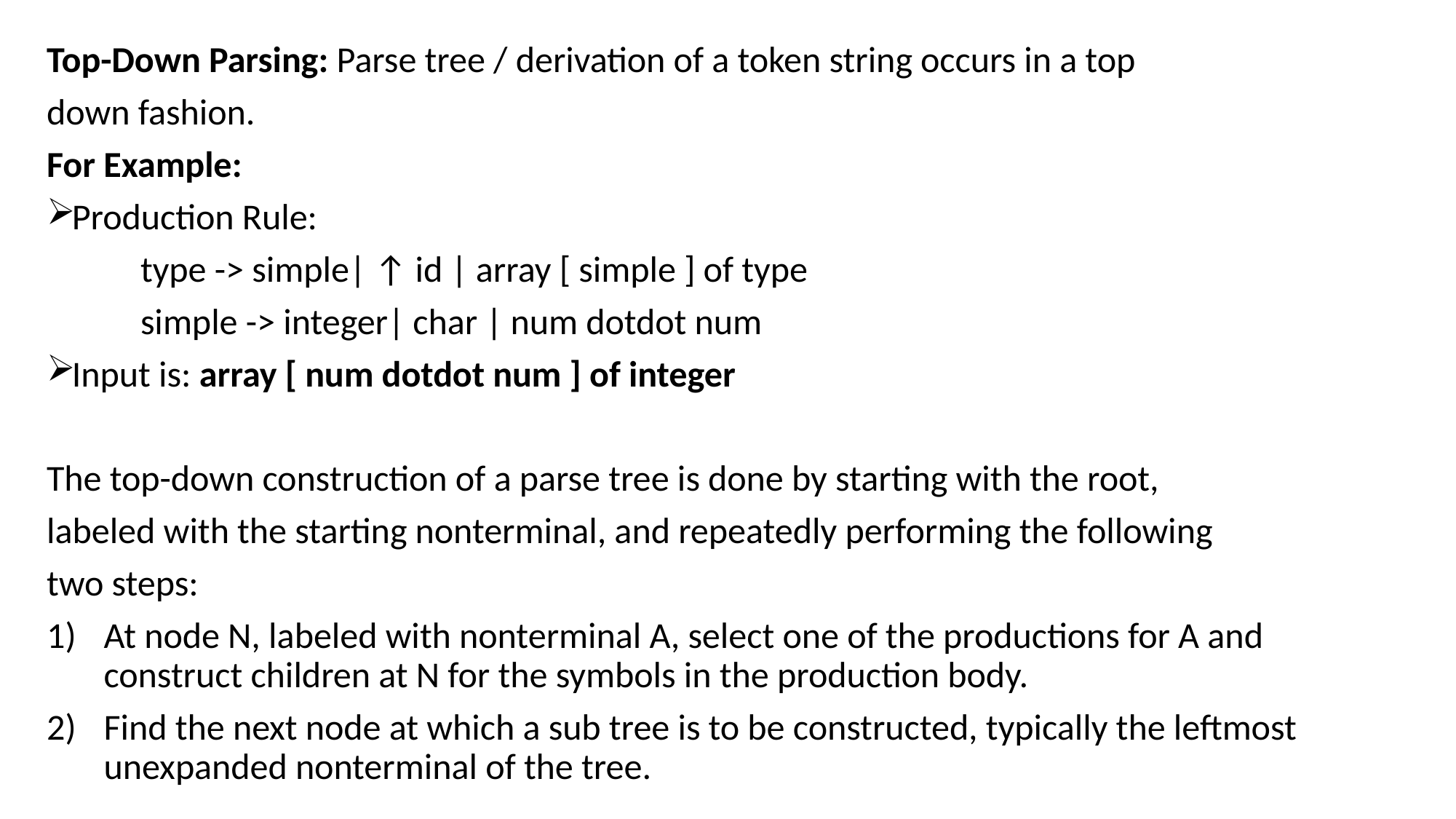

Top-Down Parsing: Parse tree / derivation of a token string occurs in a top
down fashion.
For Example:
Production Rule:
	type -> simple| ↑ id | array [ simple ] of type
	simple -> integer| char | num dotdot num
Input is: array [ num dotdot num ] of integer

The top-down construction of a parse tree is done by starting with the root,
labeled with the starting nonterminal, and repeatedly performing the following
two steps:
At node N, labeled with nonterminal A, select one of the productions for A and construct children at N for the symbols in the production body.
Find the next node at which a sub tree is to be constructed, typically the leftmost unexpanded nonterminal of the tree.